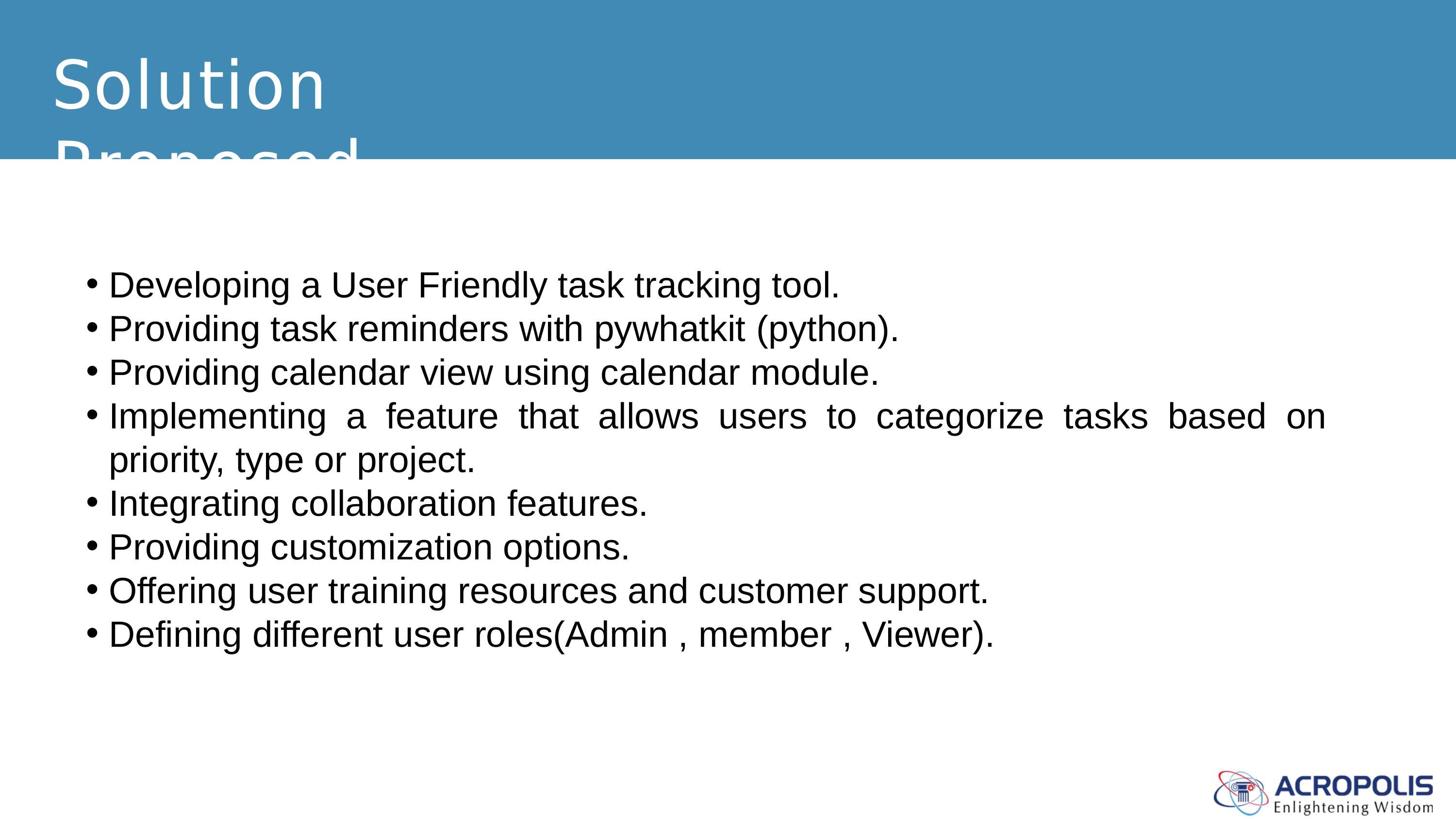

Solution Proposed
Developing a User Friendly task tracking tool.
Providing task reminders with pywhatkit (python).
Providing calendar view using calendar module.
Implementing a feature that allows users to categorize tasks based on priority, type or project.
Integrating collaboration features.
Providing customization options.
Offering user training resources and customer support.
Defining different user roles(Admin , member , Viewer).